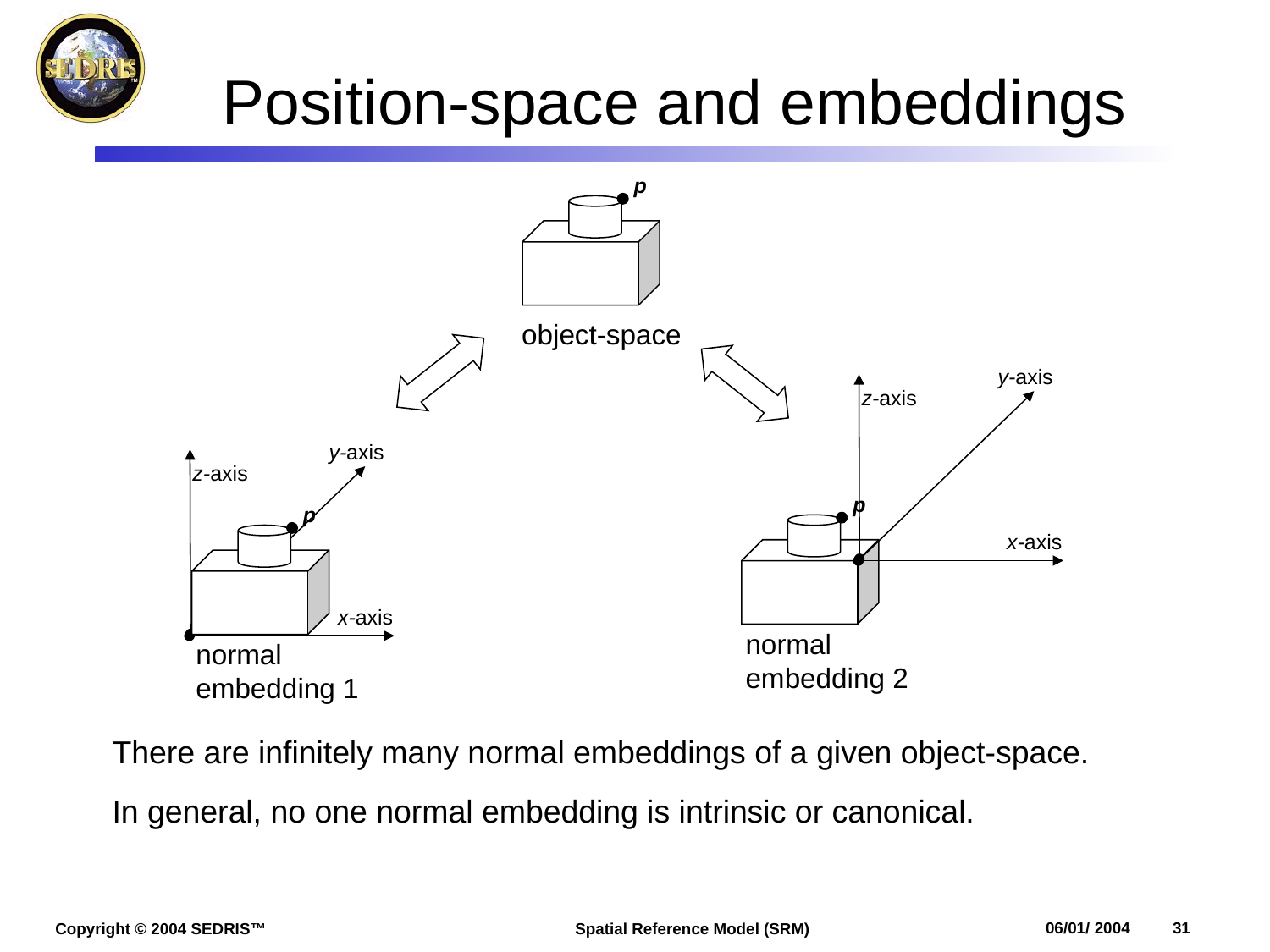

# Position-space and embeddings
p

object-space

y-axis

z-axis

x-axis

p

normal embedding 1

y-axis

z-axis

x-axis

p

normal embedding 2
There are infinitely many normal embeddings of a given object-space.
In general, no one normal embedding is intrinsic or canonical.